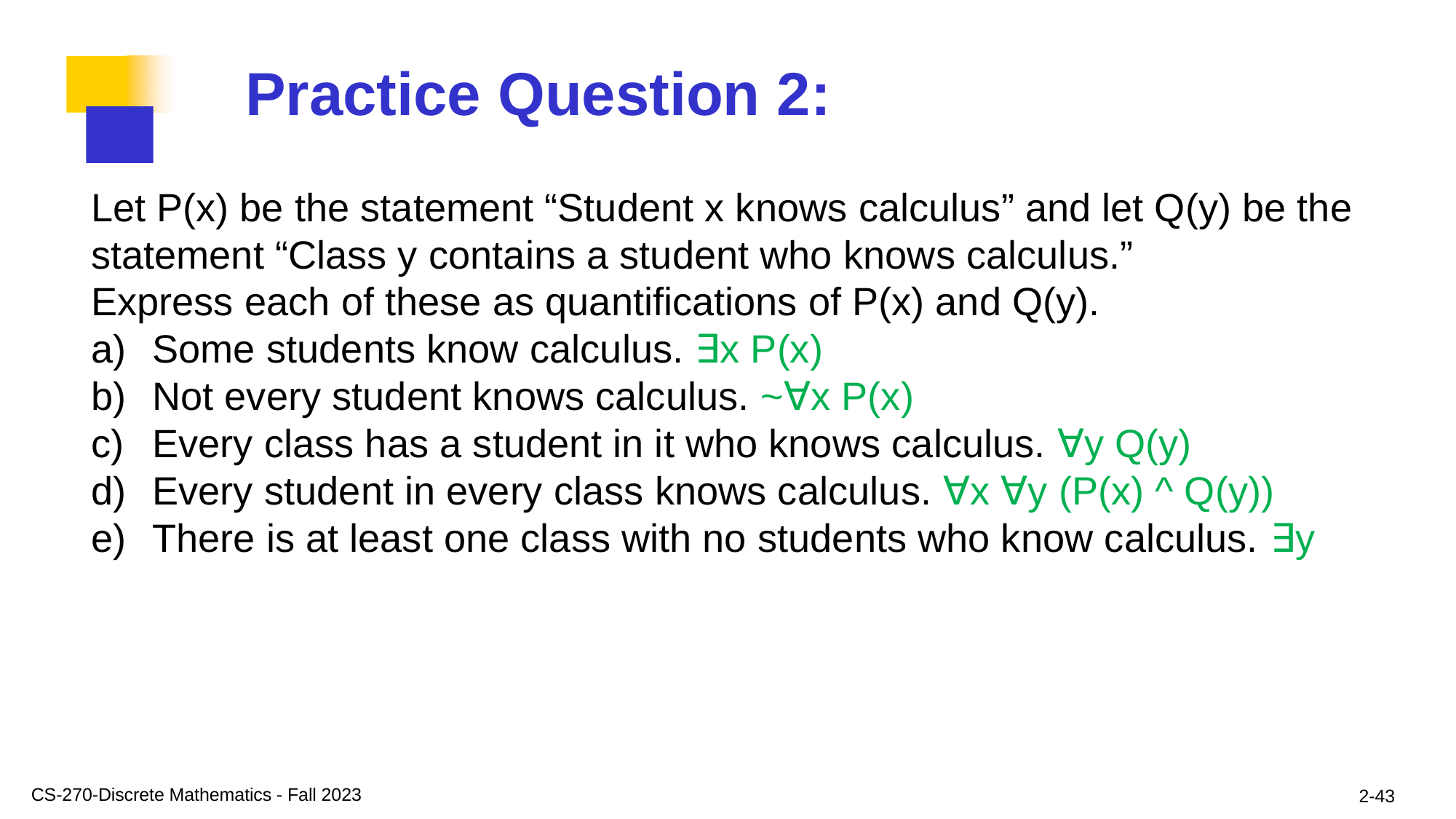

# Practice Question 2:
Let P(x) be the statement “Student x knows calculus” and let Q(y) be the statement “Class y contains a student who knows calculus.”
Express each of these as quantifications of P(x) and Q(y).
Some students know calculus. ∃x P(x)
Not every student knows calculus. ~∀x P(x)
Every class has a student in it who knows calculus. ∀y Q(y)
Every student in every class knows calculus. ∀x ∀y (P(x) ^ Q(y))
There is at least one class with no students who know calculus. ∃y
CS-270-Discrete Mathematics - Fall 2023
2-43